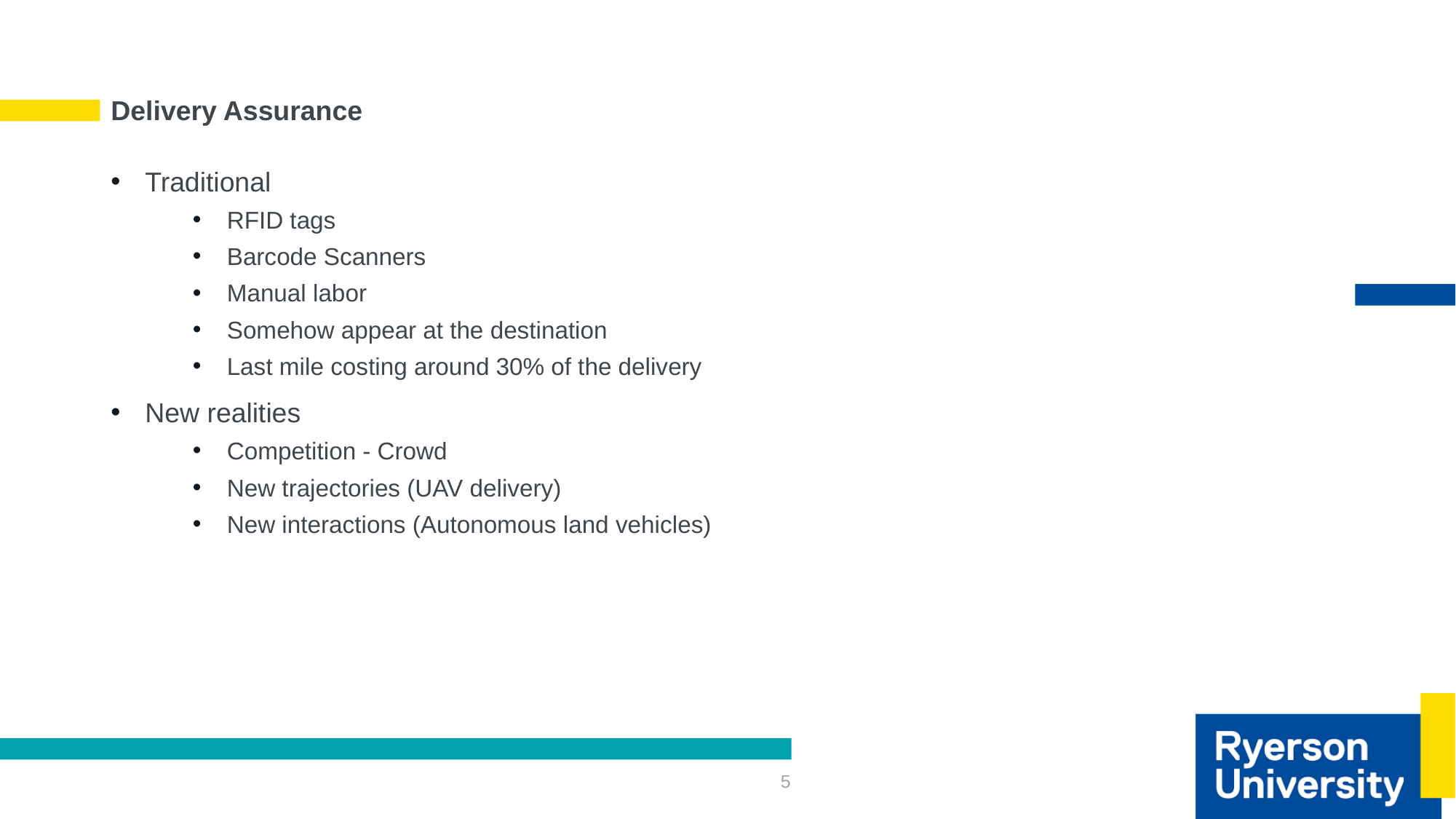

# Delivery Assurance
Traditional
RFID tags
Barcode Scanners
Manual labor
Somehow appear at the destination
Last mile costing around 30% of the delivery
New realities
Competition - Crowd
New trajectories (UAV delivery)
New interactions (Autonomous land vehicles)

5